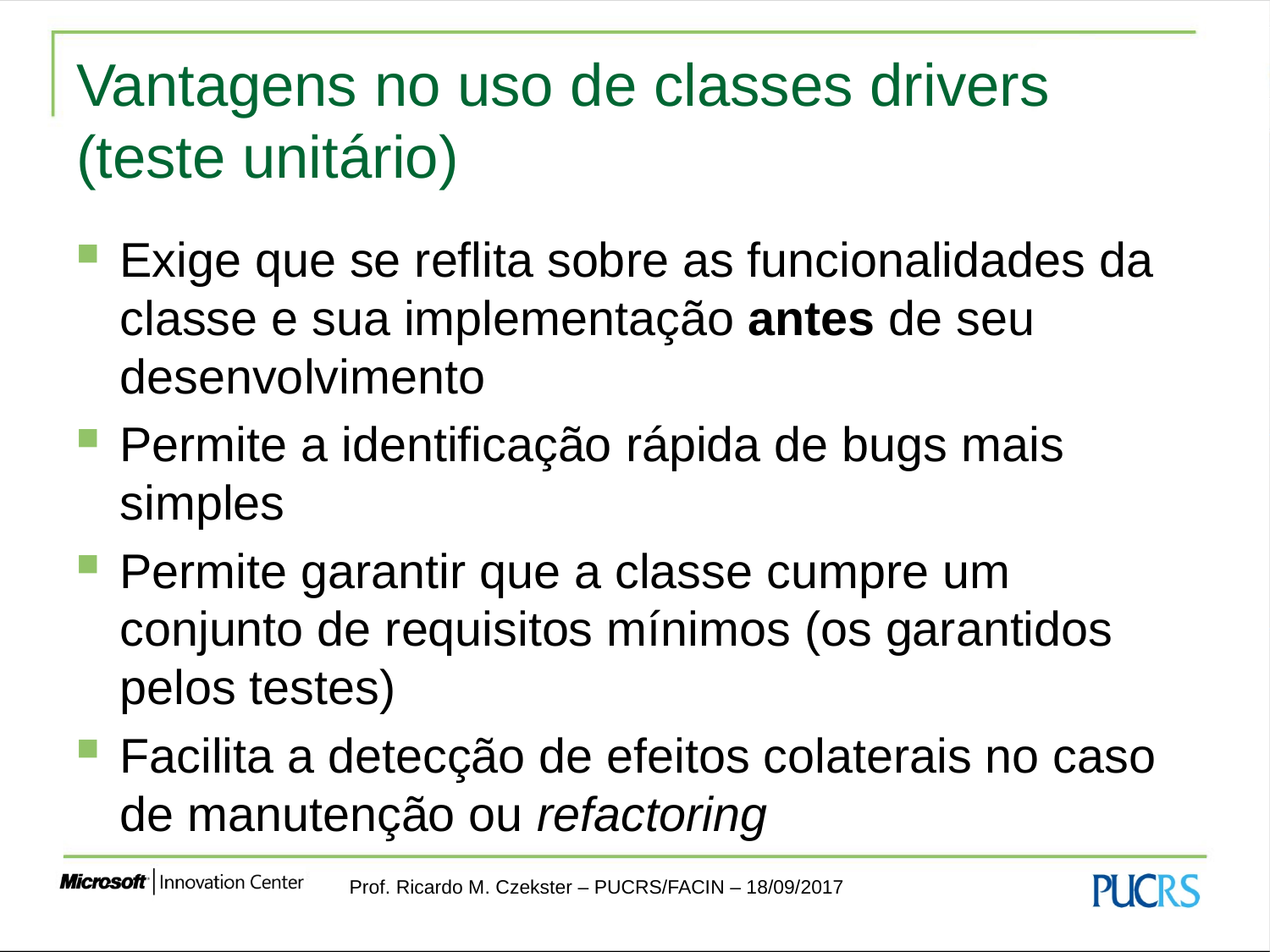

# Vantagens no uso de classes drivers (teste unitário)
Exige que se reflita sobre as funcionalidades da classe e sua implementação antes de seu desenvolvimento
Permite a identificação rápida de bugs mais simples
Permite garantir que a classe cumpre um conjunto de requisitos mínimos (os garantidos pelos testes)
Facilita a detecção de efeitos colaterais no caso de manutenção ou refactoring